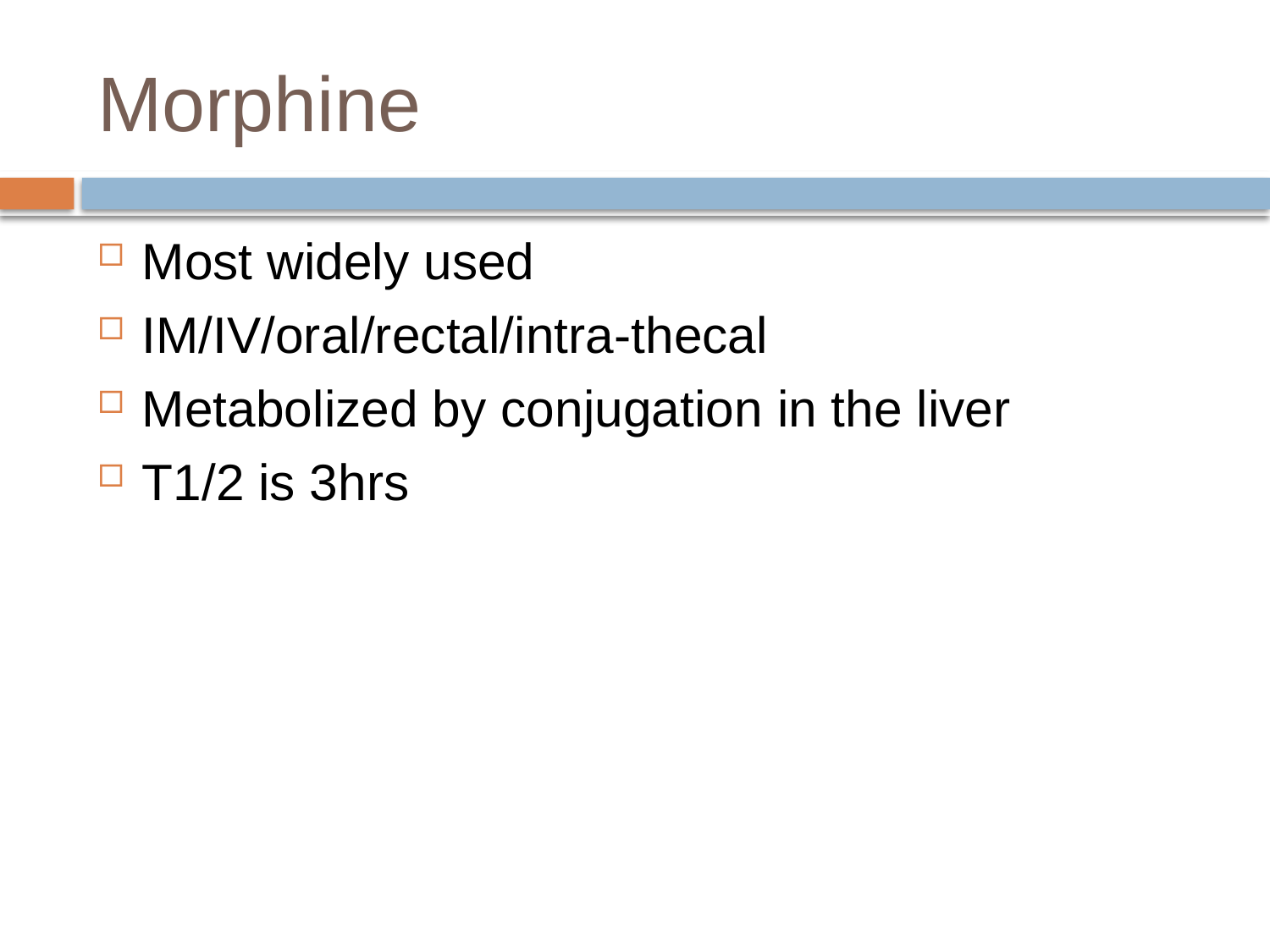

# Morphine
Most widely used
IM/IV/oral/rectal/intra-thecal
Metabolized by conjugation in the liver
T1/2 is 3hrs